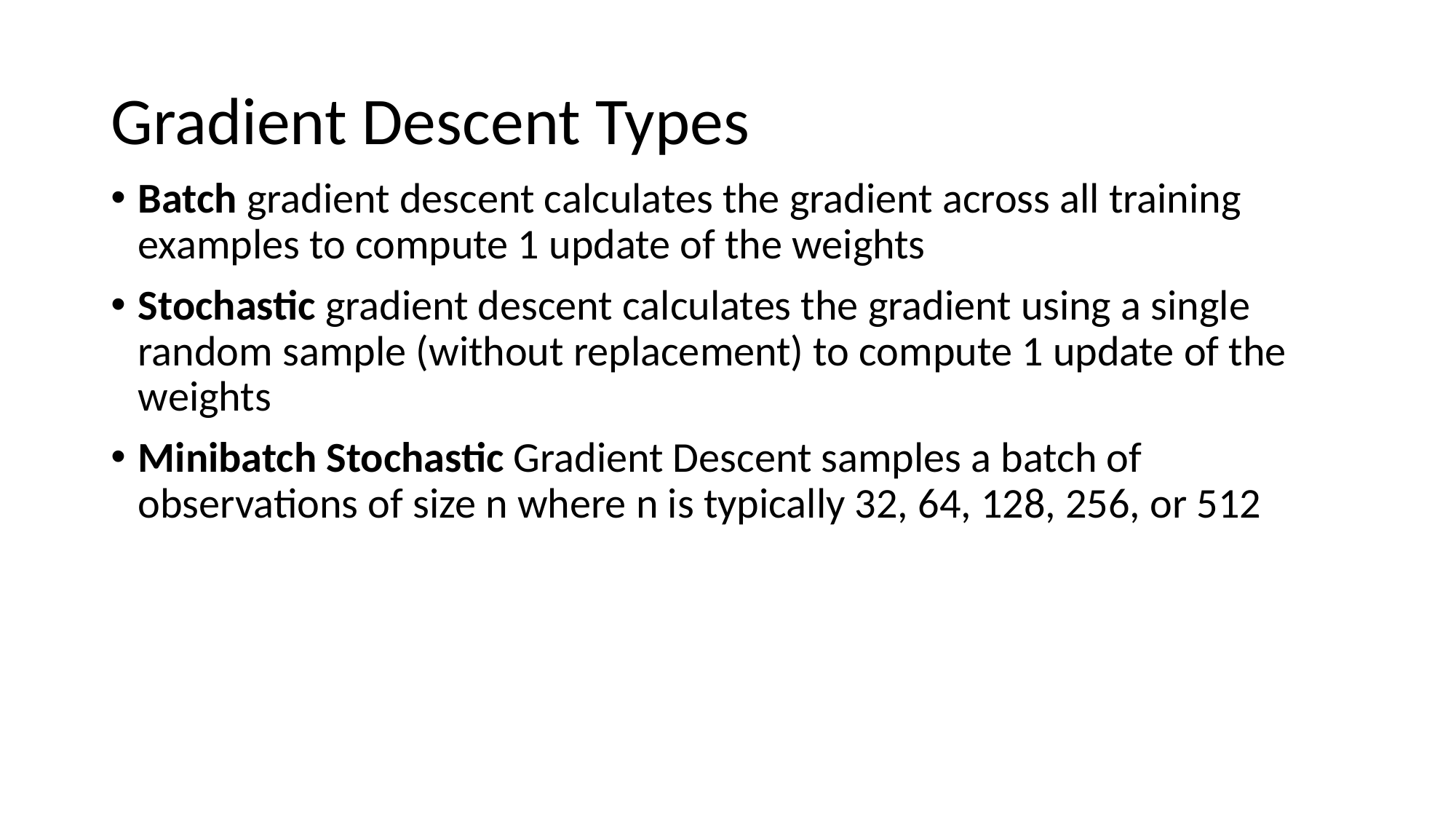

# Gradient Descent Types
Batch gradient descent calculates the gradient across all training examples to compute 1 update of the weights
Stochastic gradient descent calculates the gradient using a single random sample (without replacement) to compute 1 update of the weights
Minibatch Stochastic Gradient Descent samples a batch of observations of size n where n is typically 32, 64, 128, 256, or 512